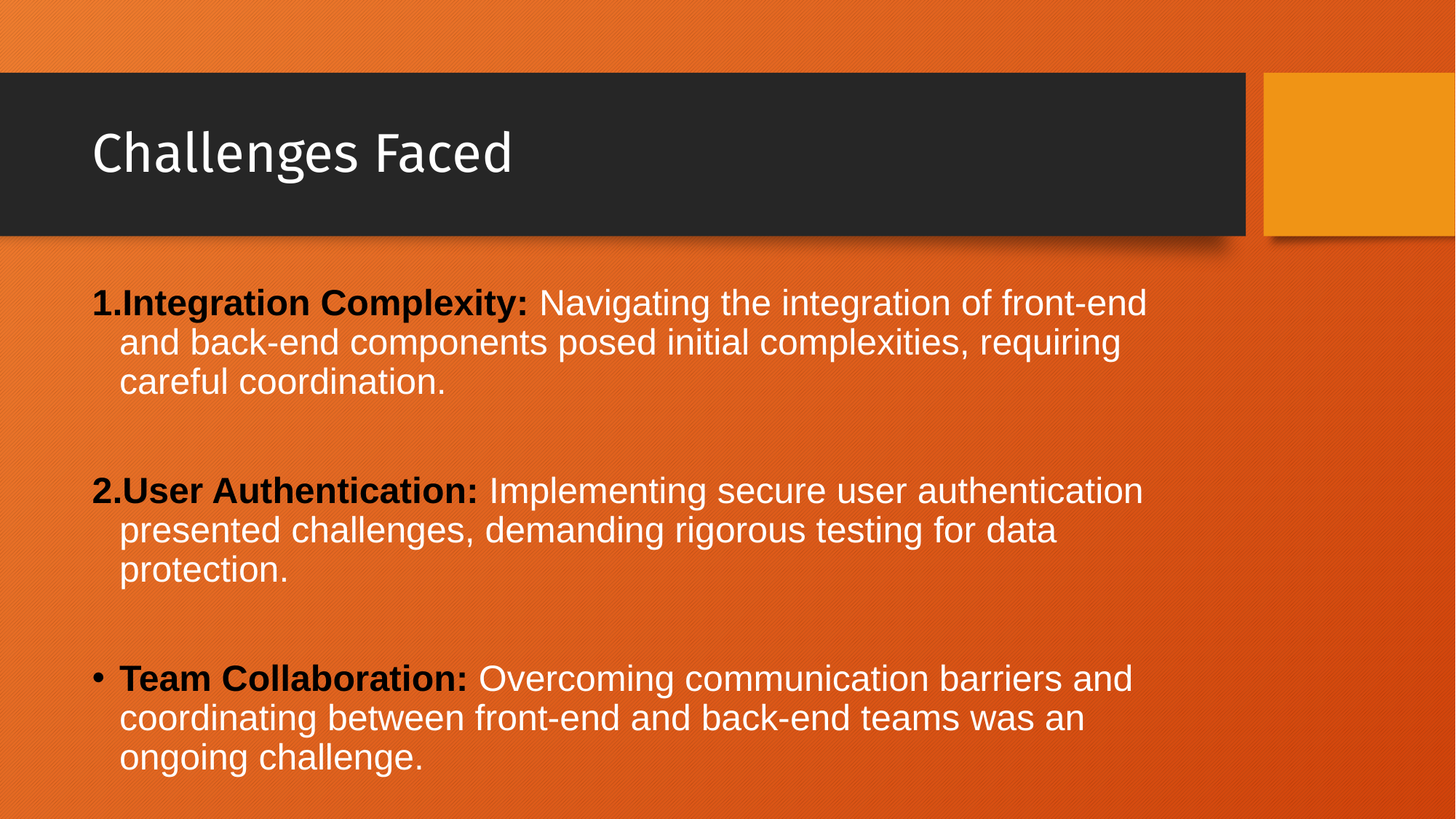

# Challenges Faced
Integration Complexity: Navigating the integration of front-end and back-end components posed initial complexities, requiring careful coordination.

User Authentication: Implementing secure user authentication presented challenges, demanding rigorous testing for data protection.

Team Collaboration: Overcoming communication barriers and coordinating between front-end and back-end teams was an ongoing challenge.